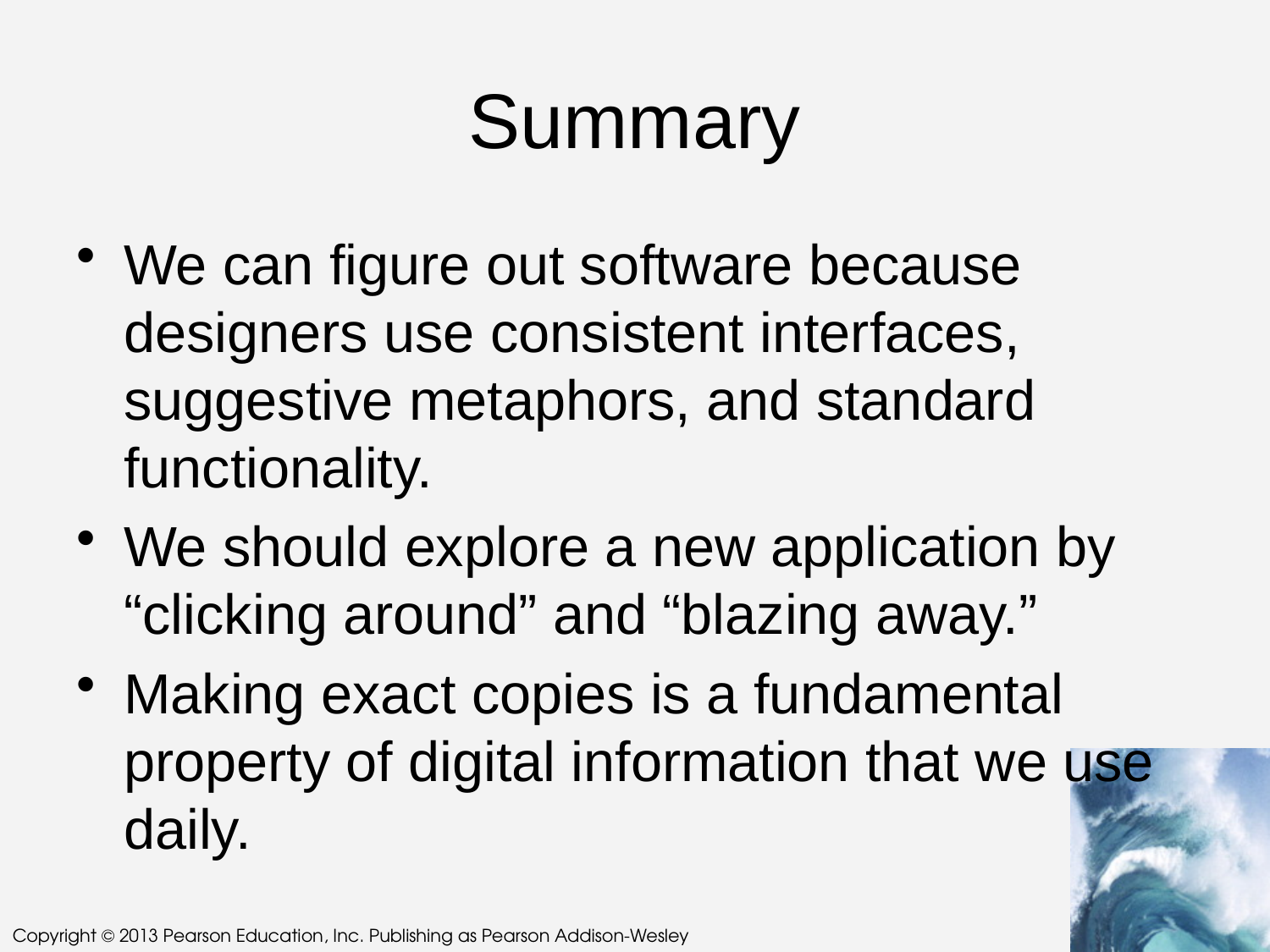

# Summary
We can figure out software because designers use consistent interfaces, suggestive metaphors, and standard functionality.
We should explore a new application by “clicking around” and “blazing away.”
Making exact copies is a fundamental property of digital information that we use daily.